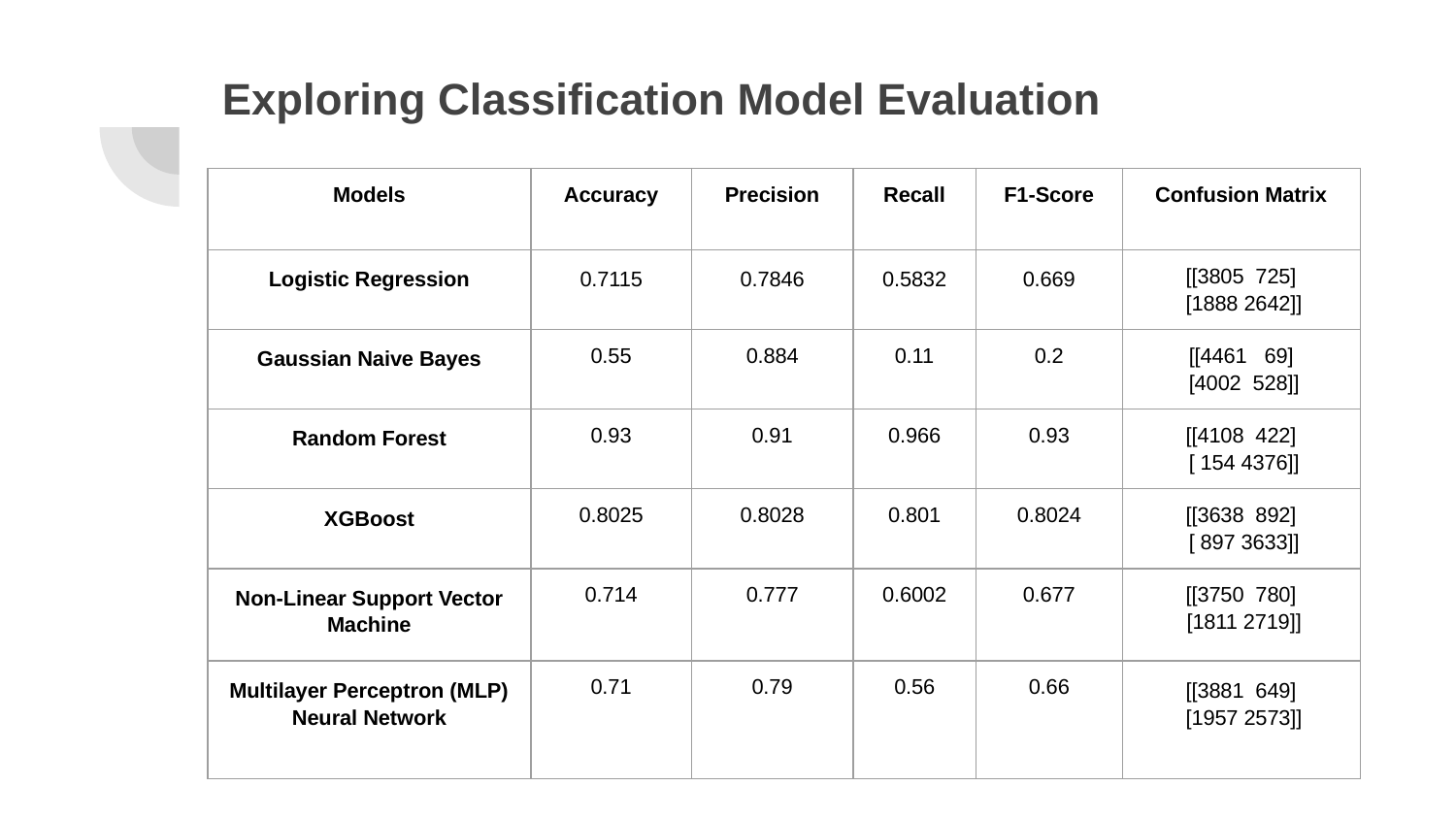

# Exploring Classification Model Evaluation
| Models | Accuracy | Precision | Recall | F1-Score | Confusion Matrix |
| --- | --- | --- | --- | --- | --- |
| Logistic Regression | 0.7115 | 0.7846 | 0.5832 | 0.669 | [[3805 725] [1888 2642]] |
| Gaussian Naive Bayes | 0.55 | 0.884 | 0.11 | 0.2 | [[4461 69] [4002 528]] |
| Random Forest | 0.93 | 0.91 | 0.966 | 0.93 | [[4108 422] [ 154 4376]] |
| XGBoost | 0.8025 | 0.8028 | 0.801 | 0.8024 | [[3638 892] [ 897 3633]] |
| Non-Linear Support Vector Machine | 0.714 | 0.777 | 0.6002 | 0.677 | [[3750 780] [1811 2719]] |
| Multilayer Perceptron (MLP) Neural Network | 0.71 | 0.79 | 0.56 | 0.66 | [[3881 649] [1957 2573]] |